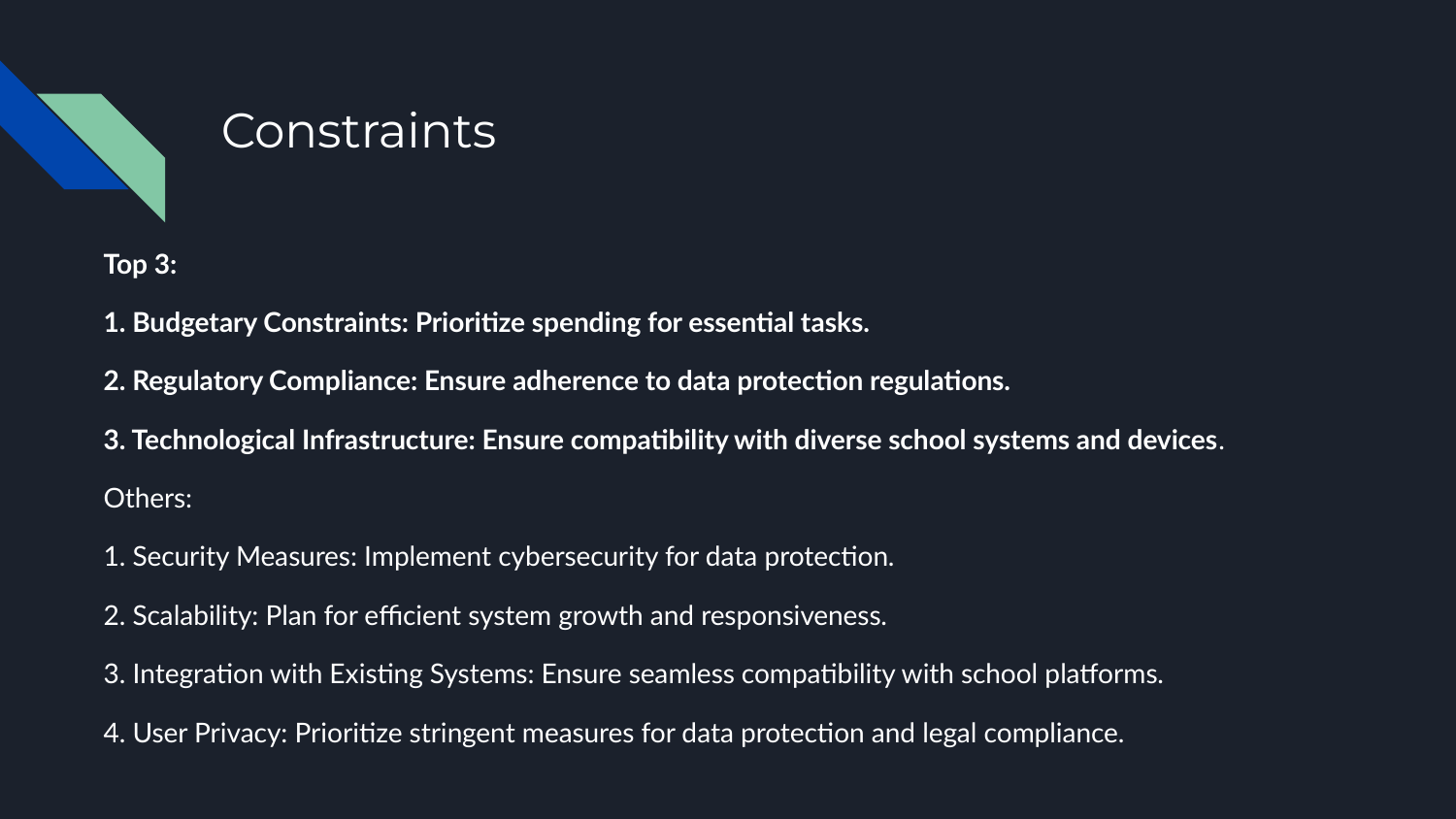

# Constraints
Top 3:
1. Budgetary Constraints: Prioritize spending for essential tasks.
2. Regulatory Compliance: Ensure adherence to data protection regulations.
3. Technological Infrastructure: Ensure compatibility with diverse school systems and devices.
Others:
1. Security Measures: Implement cybersecurity for data protection.
2. Scalability: Plan for efficient system growth and responsiveness.
3. Integration with Existing Systems: Ensure seamless compatibility with school platforms.
4. User Privacy: Prioritize stringent measures for data protection and legal compliance.